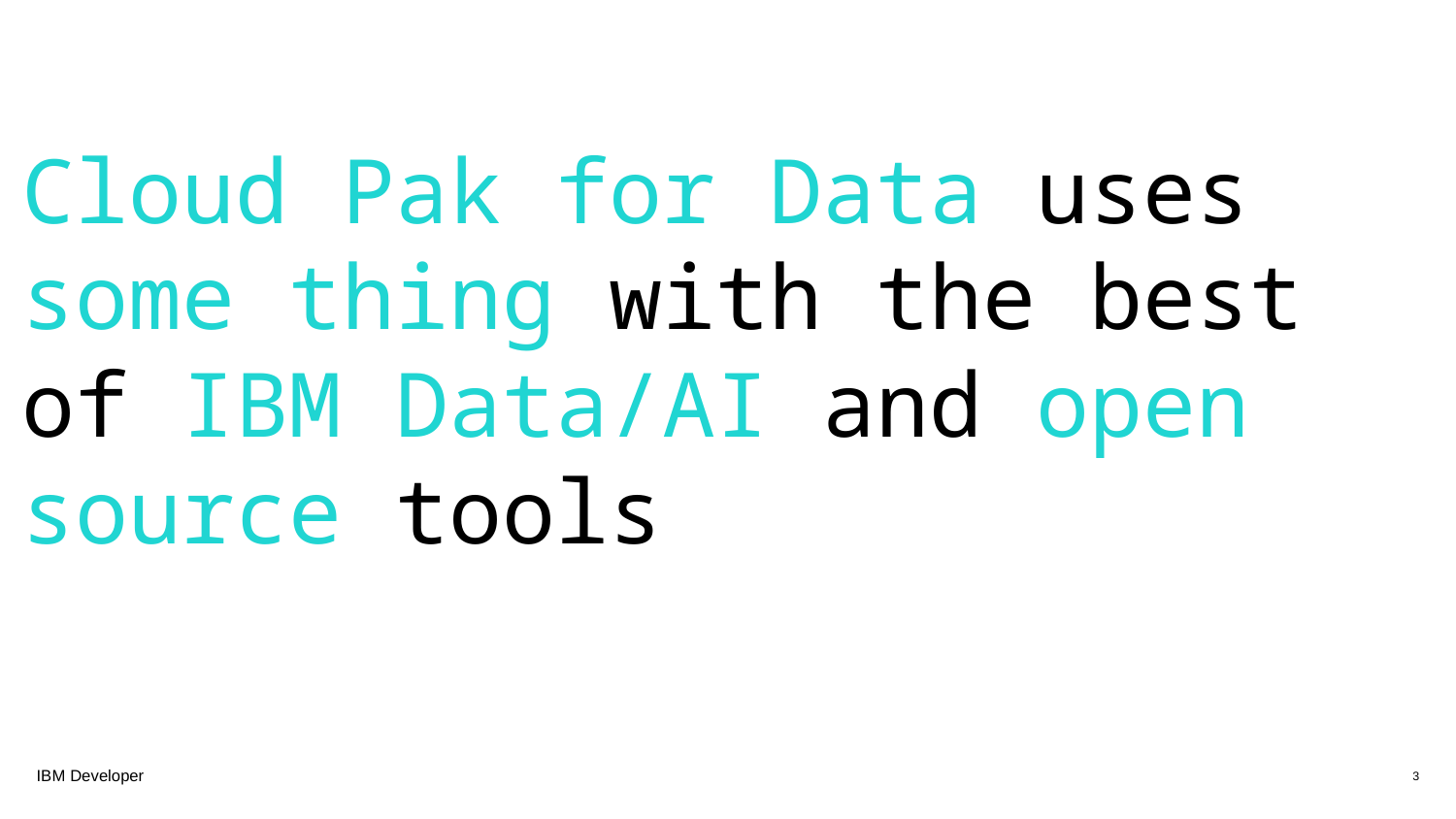

# Cloud Pak for Data uses some thing with the best of IBM Data/AI and open source tools
IBM Developer
3